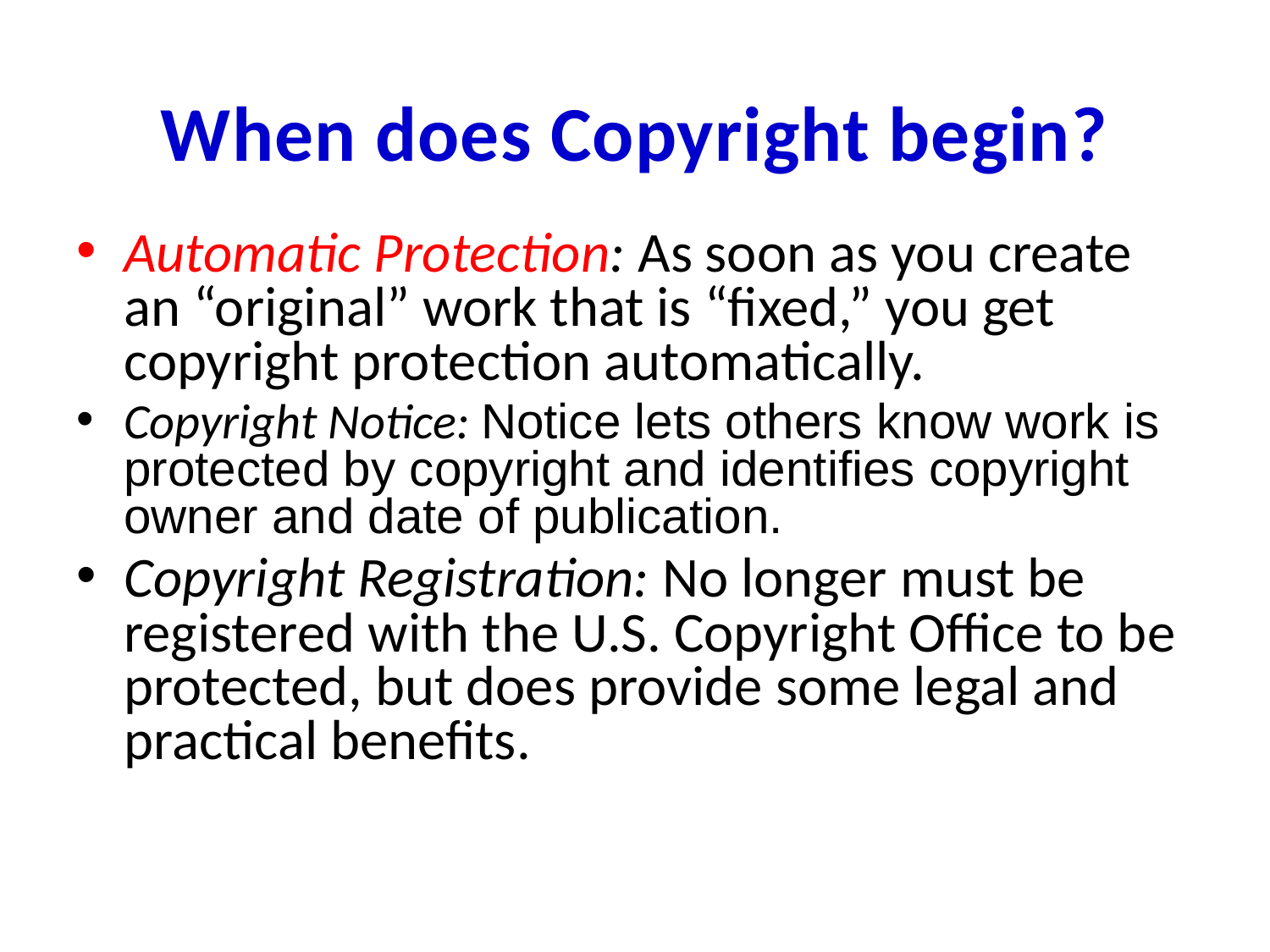

# When does Copyright begin?
Automatic Protection: As soon as you create an “original” work that is “fixed,” you get copyright protection automatically.
Copyright Notice: Notice lets others know work is protected by copyright and identifies copyright owner and date of publication.
Copyright Registration: No longer must be registered with the U.S. Copyright Office to be protected, but does provide some legal and practical benefits.